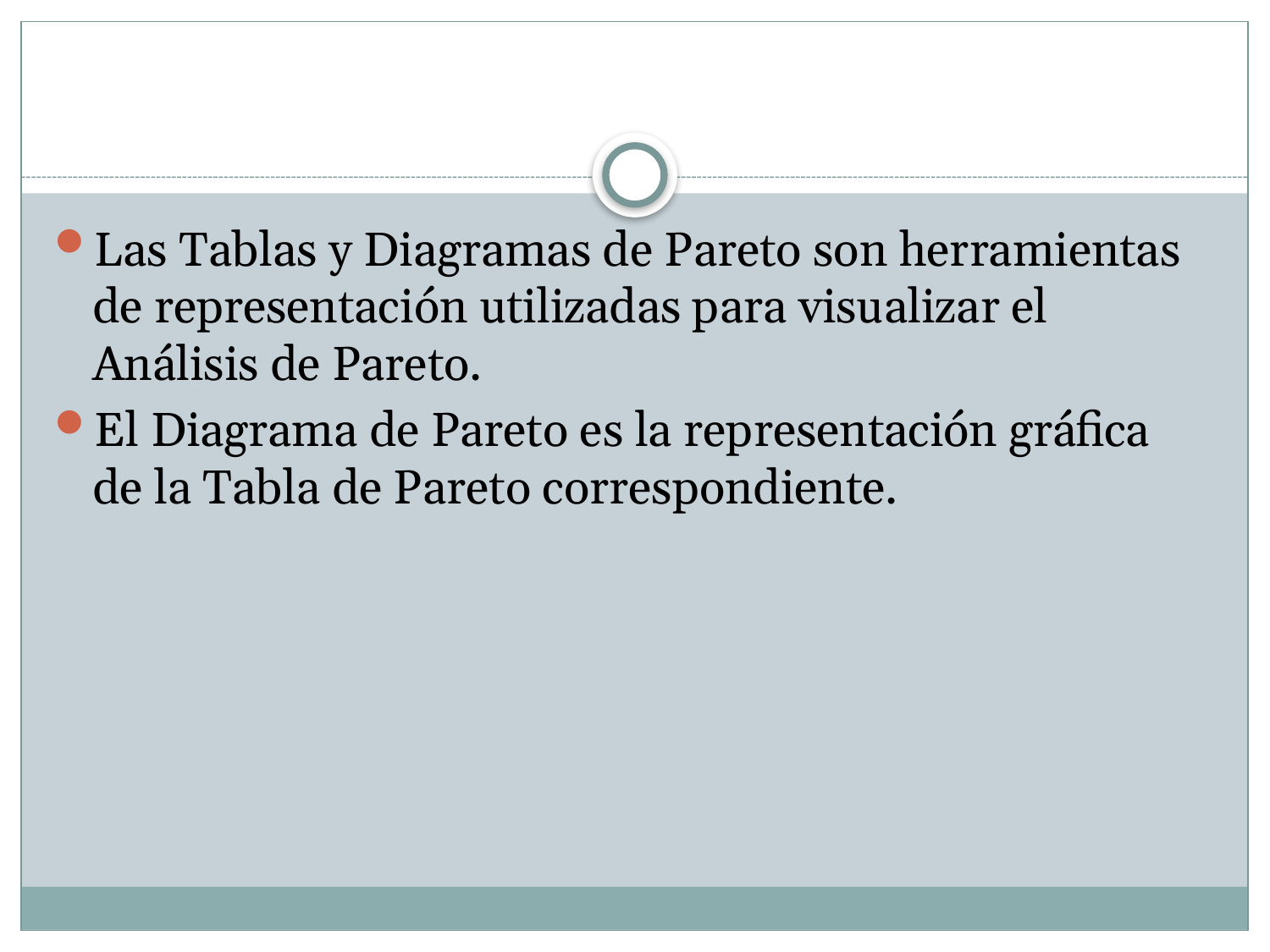

#
Las Tablas y Diagramas de Pareto son herramientas de representación utilizadas para visualizar el Análisis de Pareto.
El Diagrama de Pareto es la representación gráfica de la Tabla de Pareto correspondiente.